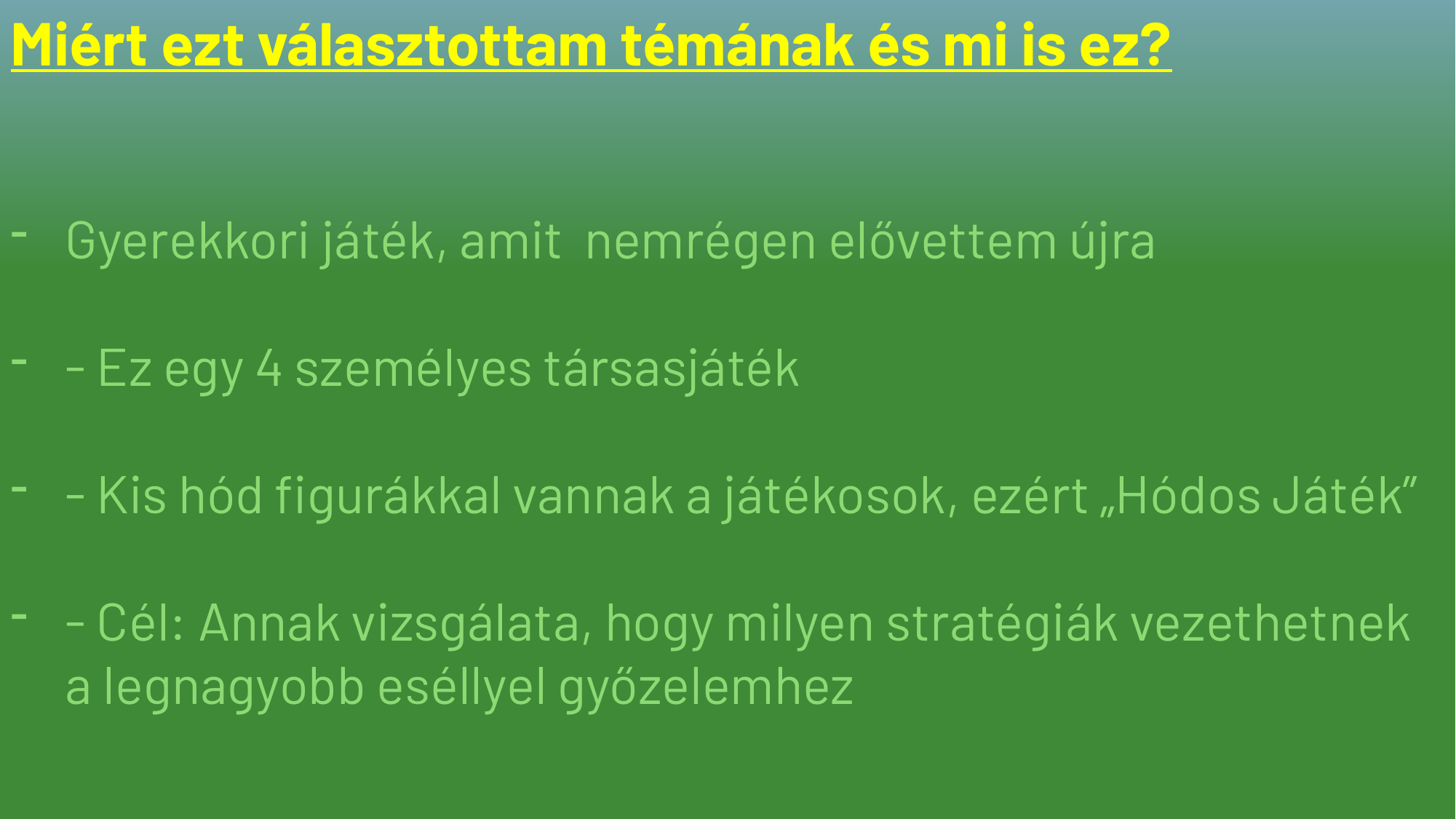

Miért ezt választottam témának és mi is ez?

Gyerekkori játék, amit  nemrégen elővettem újra

- Ez egy 4 személyes társasjáték

- Kis hód figurákkal vannak a játékosok, ezért „Hódos Játék”

- Cél: Annak vizsgálata, hogy milyen stratégiák vezethetnek a legnagyobb eséllyel győzelemhez